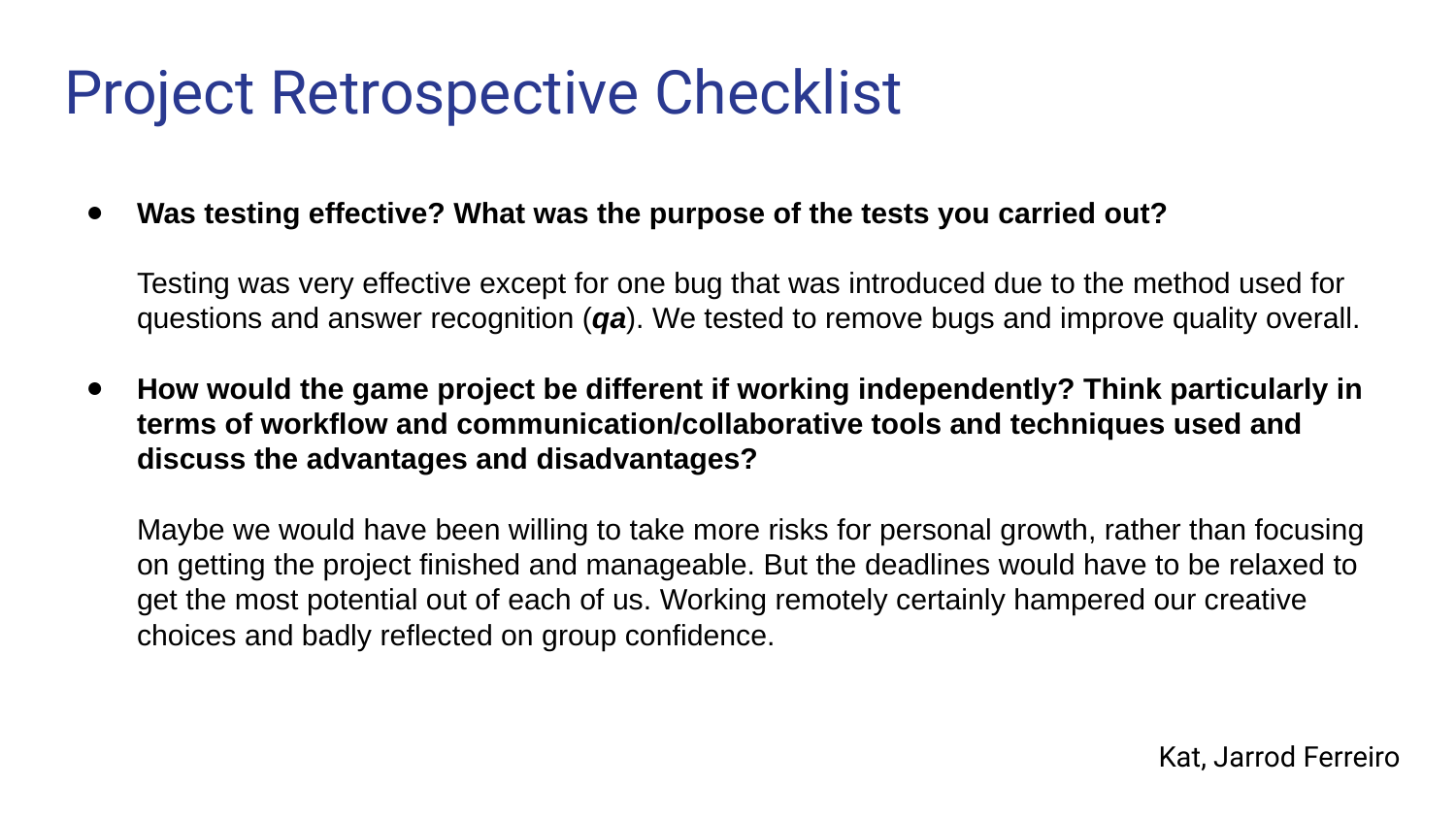

# Project Retrospective Checklist

Was testing effective? What was the purpose of the tests you carried out?
Testing was very effective except for one bug that was introduced due to the method used for questions and answer recognition (qa). We tested to remove bugs and improve quality overall.
How would the game project be different if working independently? Think particularly in terms of workflow and communication/collaborative tools and techniques used and discuss the advantages and disadvantages?

Maybe we would have been willing to take more risks for personal growth, rather than focusing on getting the project finished and manageable. But the deadlines would have to be relaxed to get the most potential out of each of us. Working remotely certainly hampered our creative choices and badly reflected on group confidence.
Kat, Jarrod Ferreiro